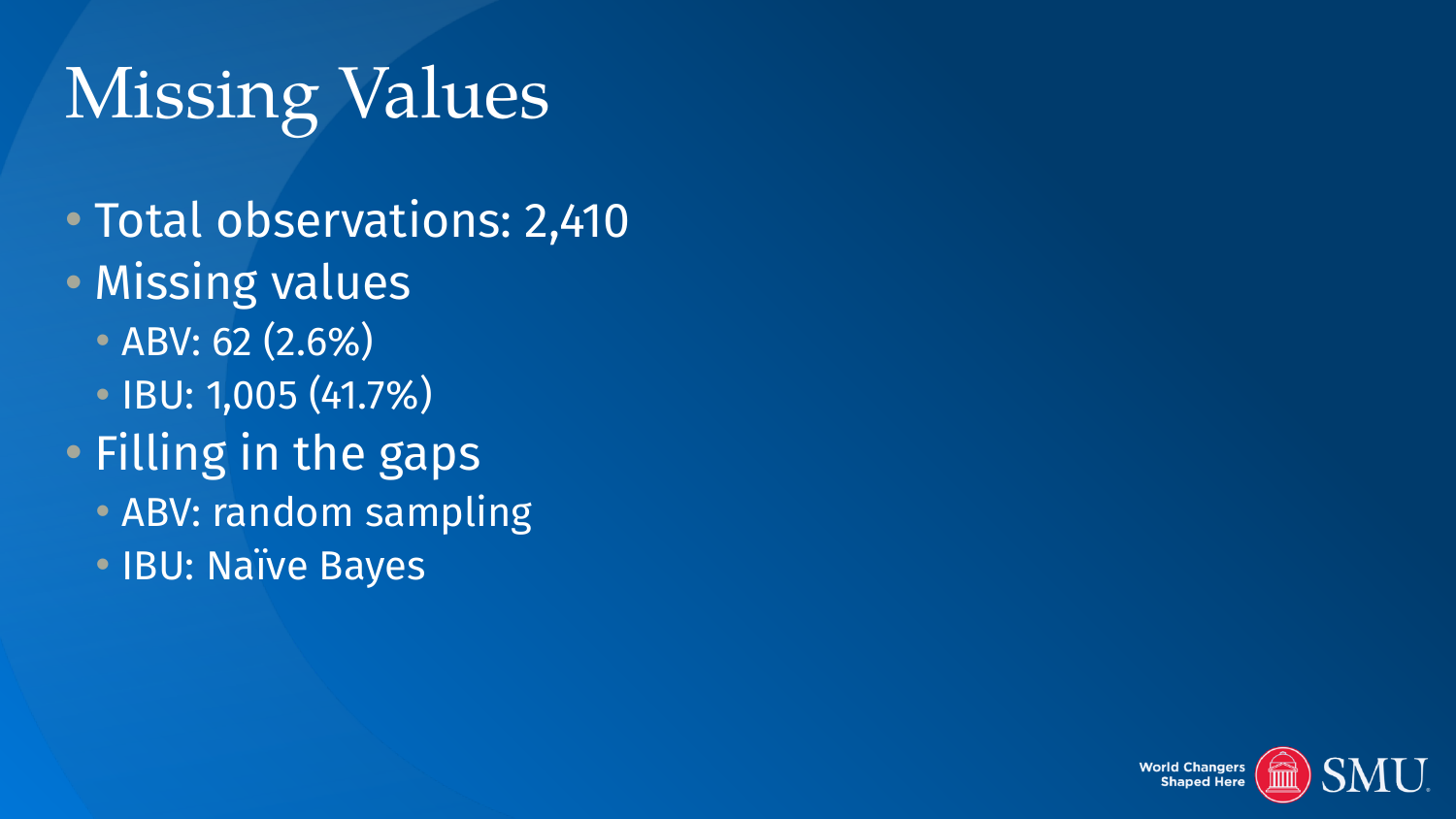

# Missing Values
 Total observations: 2,410
 Missing values
 ABV: 62 (2.6%)
 IBU: 1,005 (41.7%)
 Filling in the gaps
 ABV: random sampling
 IBU: Naïve Bayes